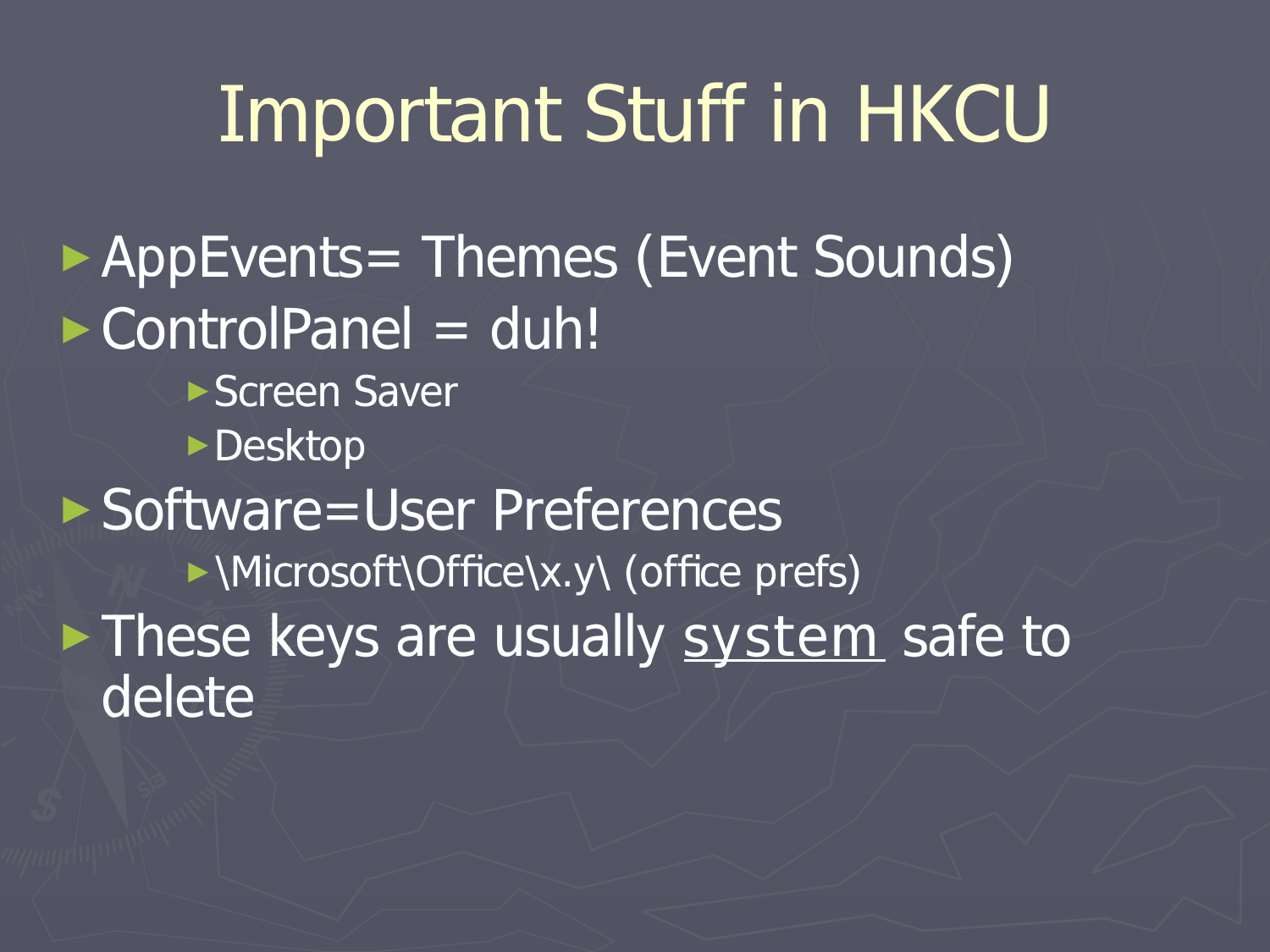

# Important Stuff in HKCU
AppEvents= Themes (Event Sounds)
ControlPanel = duh!
Screen Saver
Desktop
Software=User Preferences
\Microsoft\Office\x.y\ (office prefs)
These keys are usually system safe to delete